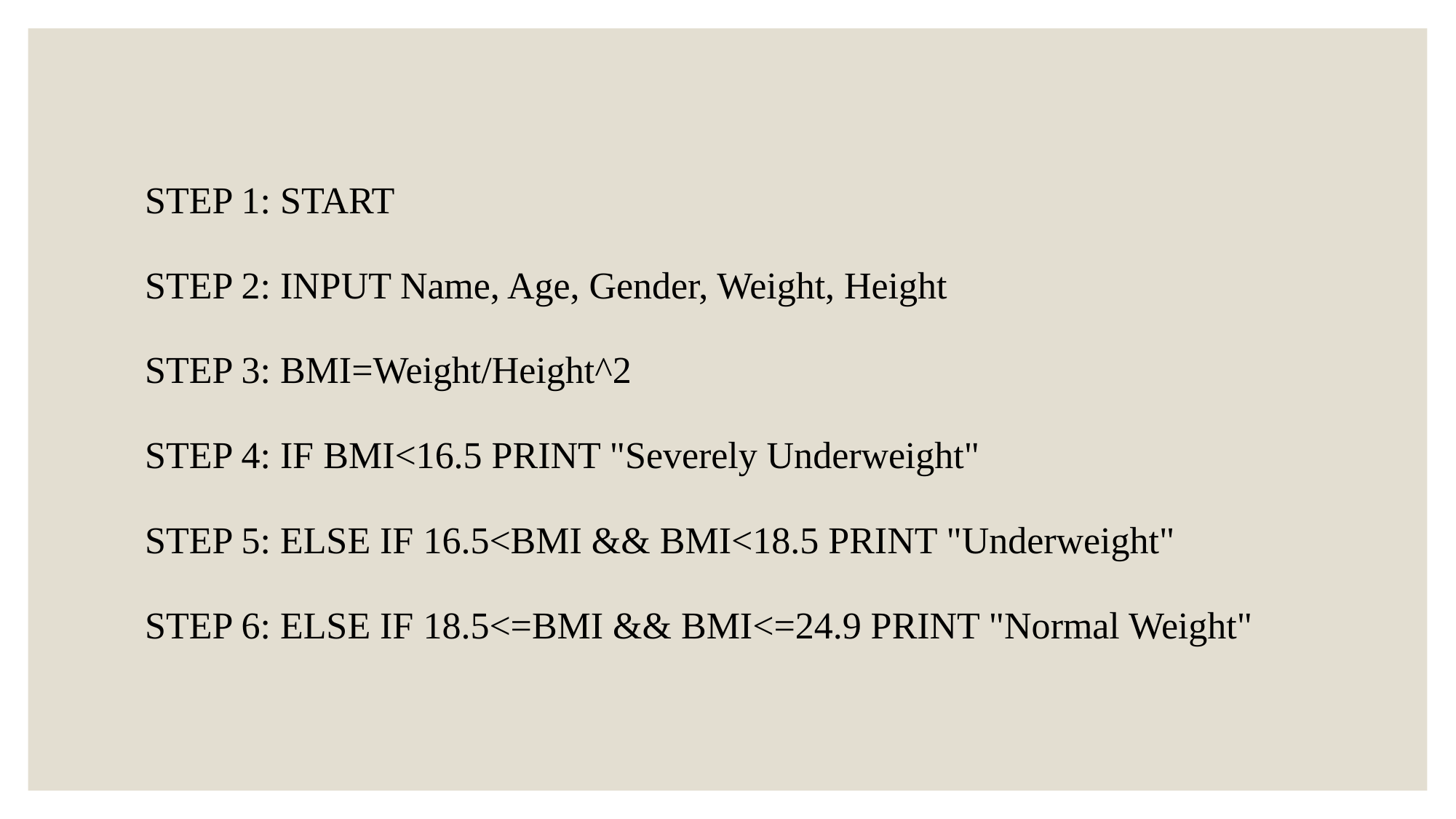

STEP 1: START
STEP 2: INPUT Name, Age, Gender, Weight, Height
STEP 3: BMI=Weight/Height^2
STEP 4: IF BMI<16.5 PRINT "Severely Underweight"
STEP 5: ELSE IF 16.5<BMI && BMI<18.5 PRINT "Underweight"
STEP 6: ELSE IF 18.5<=BMI && BMI<=24.9 PRINT "Normal Weight"